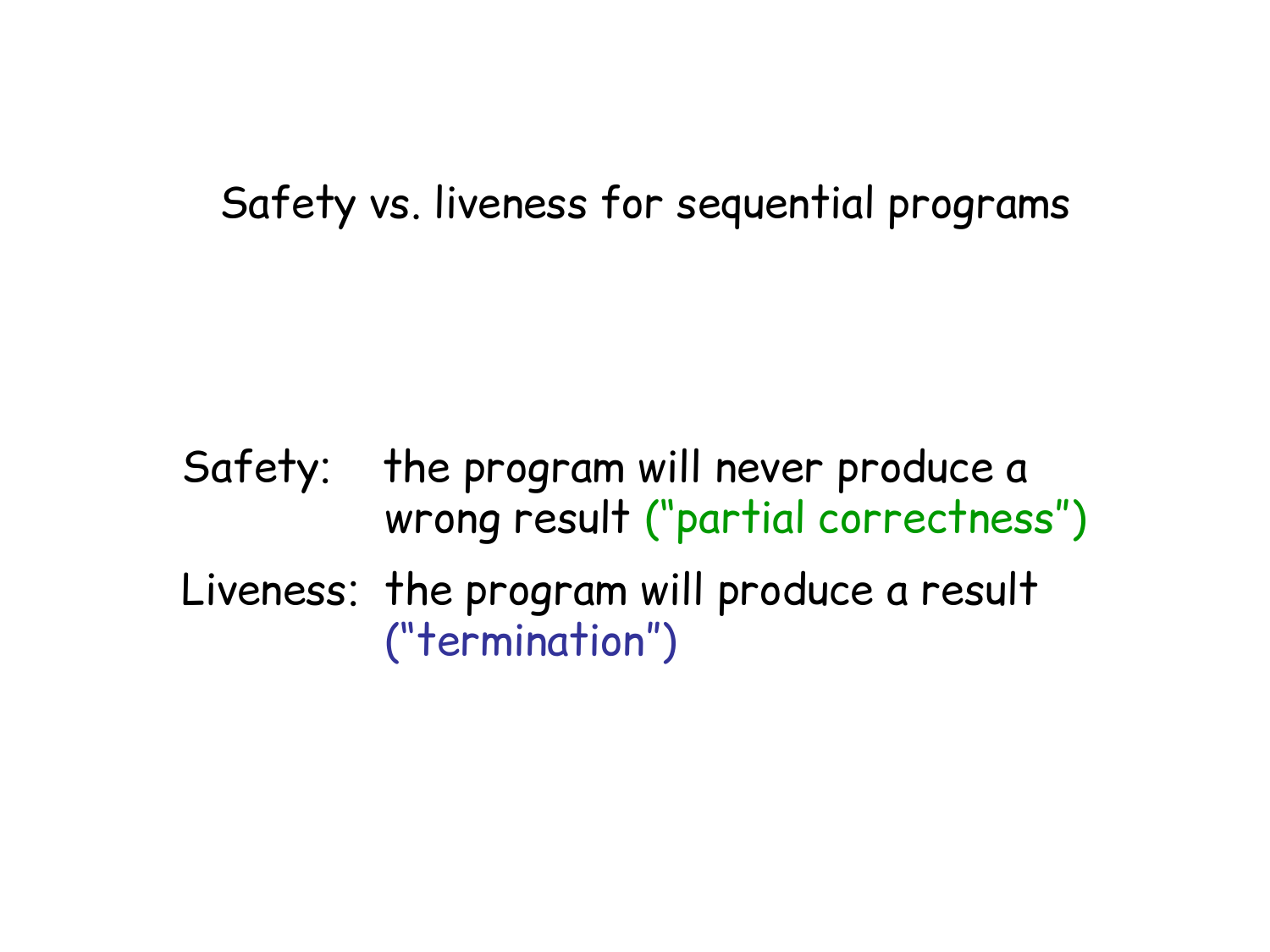

Safety vs. liveness for sequential programs
Safety:    the program will never produce a  	      	      wrong result (“partial correctness”)
Liveness:  the program will produce a result  	  	      (“termination”)